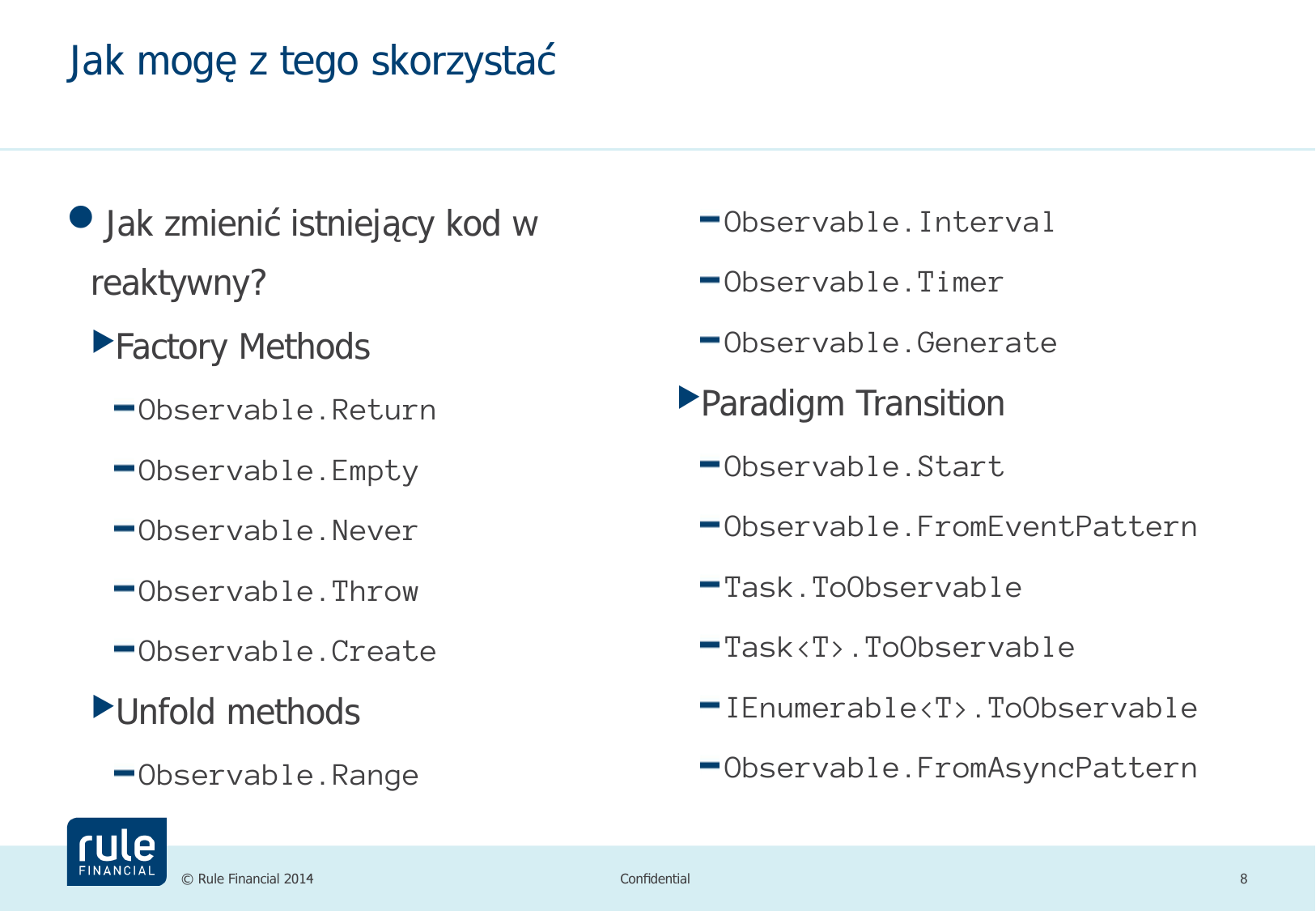

# Jak mogę z tego skorzystać
Jak zmienić istniejący kod w reaktywny?
Factory Methods
Observable.Return
Observable.Empty
Observable.Never
Observable.Throw
Observable.Create
Unfold methods
Observable.Range
Observable.Interval
Observable.Timer
Observable.Generate
Paradigm Transition
Observable.Start
Observable.FromEventPattern
Task.ToObservable
Task<T>.ToObservable
IEnumerable<T>.ToObservable
Observable.FromAsyncPattern